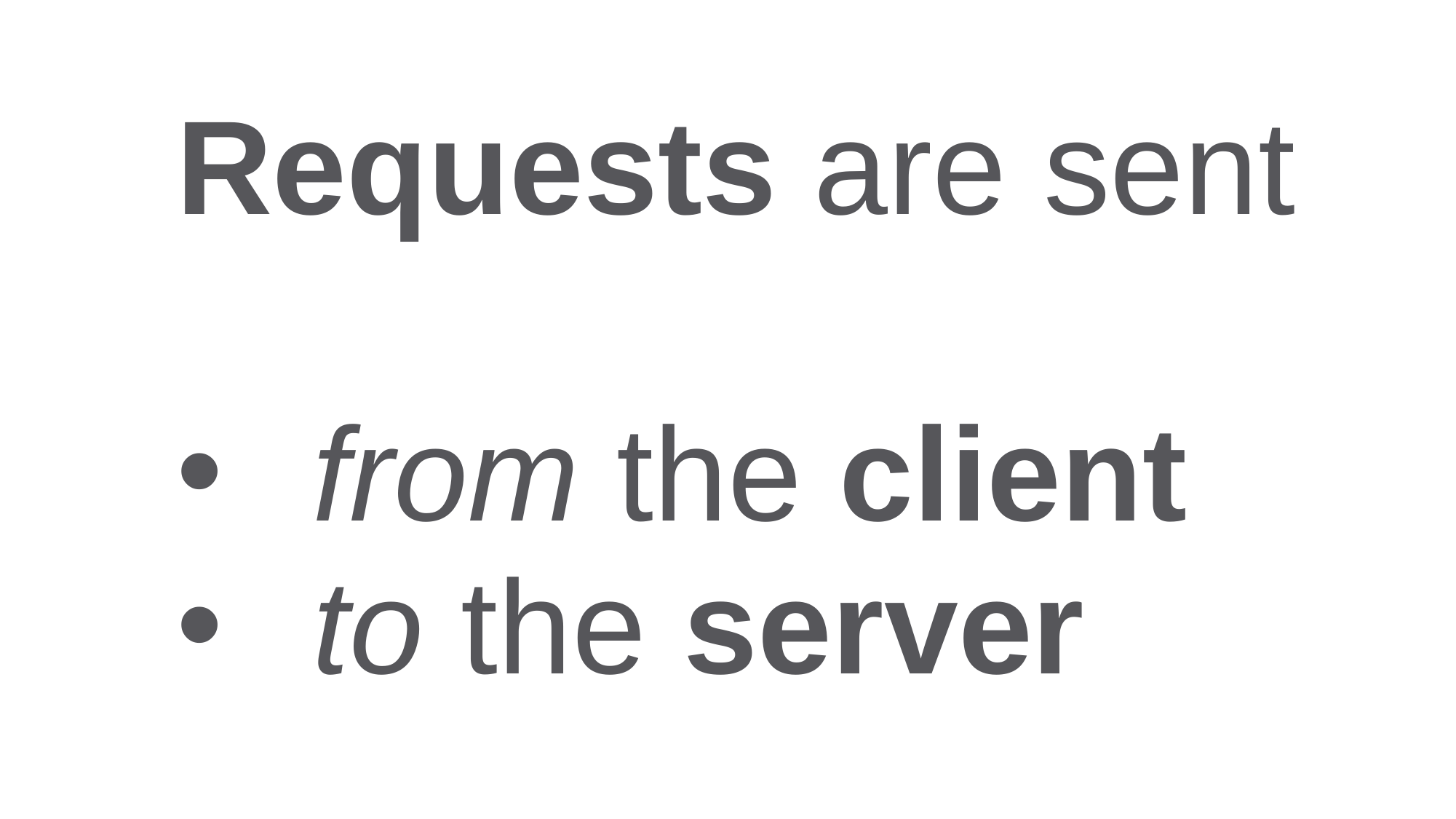

Requests are sent

from the client
to the server